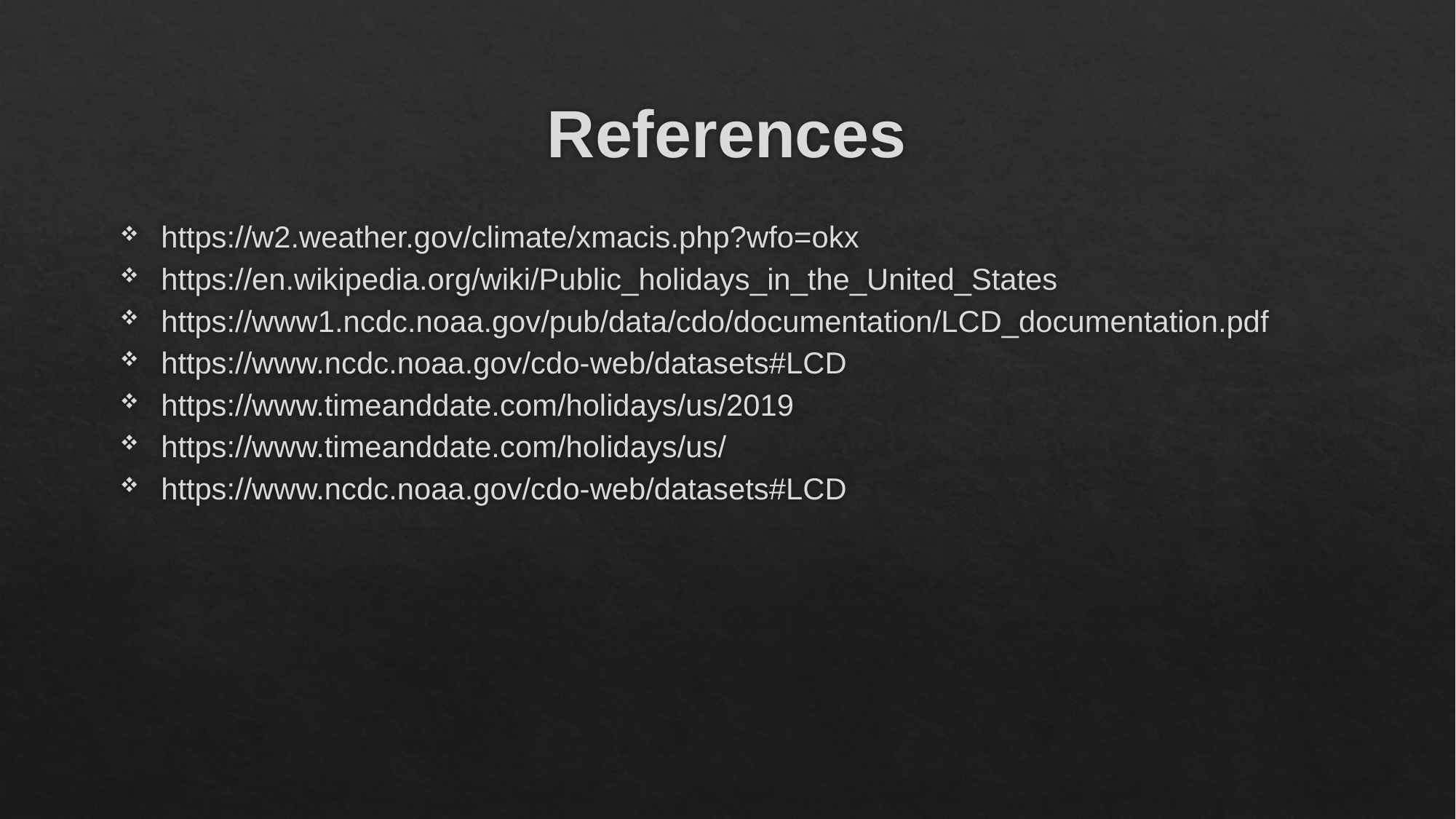

# References
https://w2.weather.gov/climate/xmacis.php?wfo=okx
https://en.wikipedia.org/wiki/Public_holidays_in_the_United_States
https://www1.ncdc.noaa.gov/pub/data/cdo/documentation/LCD_documentation.pdf
https://www.ncdc.noaa.gov/cdo-web/datasets#LCD
https://www.timeanddate.com/holidays/us/2019
https://www.timeanddate.com/holidays/us/
https://www.ncdc.noaa.gov/cdo-web/datasets#LCD